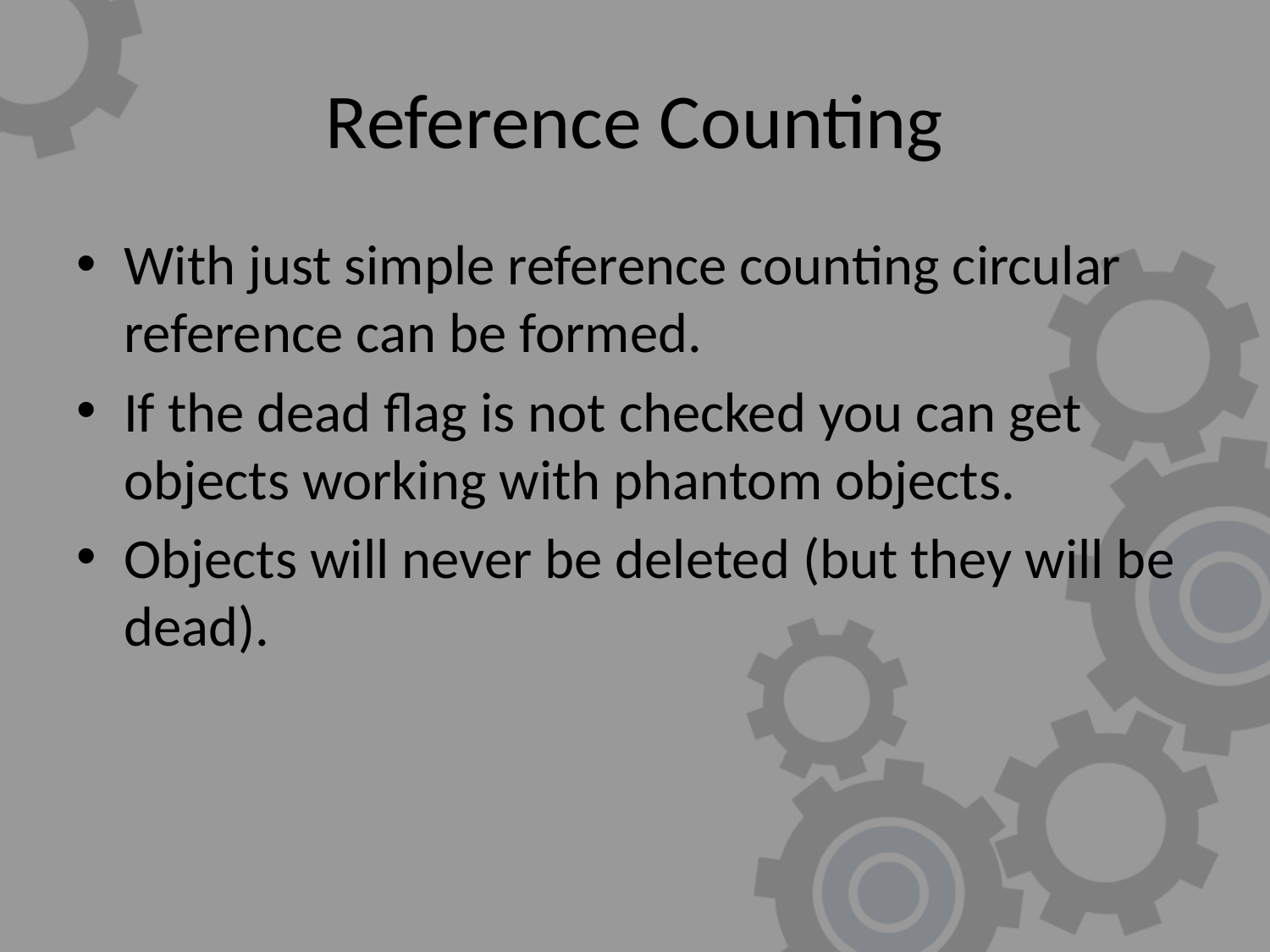

# Reference Counting
With just simple reference counting circular reference can be formed.
If the dead flag is not checked you can get objects working with phantom objects.
Objects will never be deleted (but they will be dead).